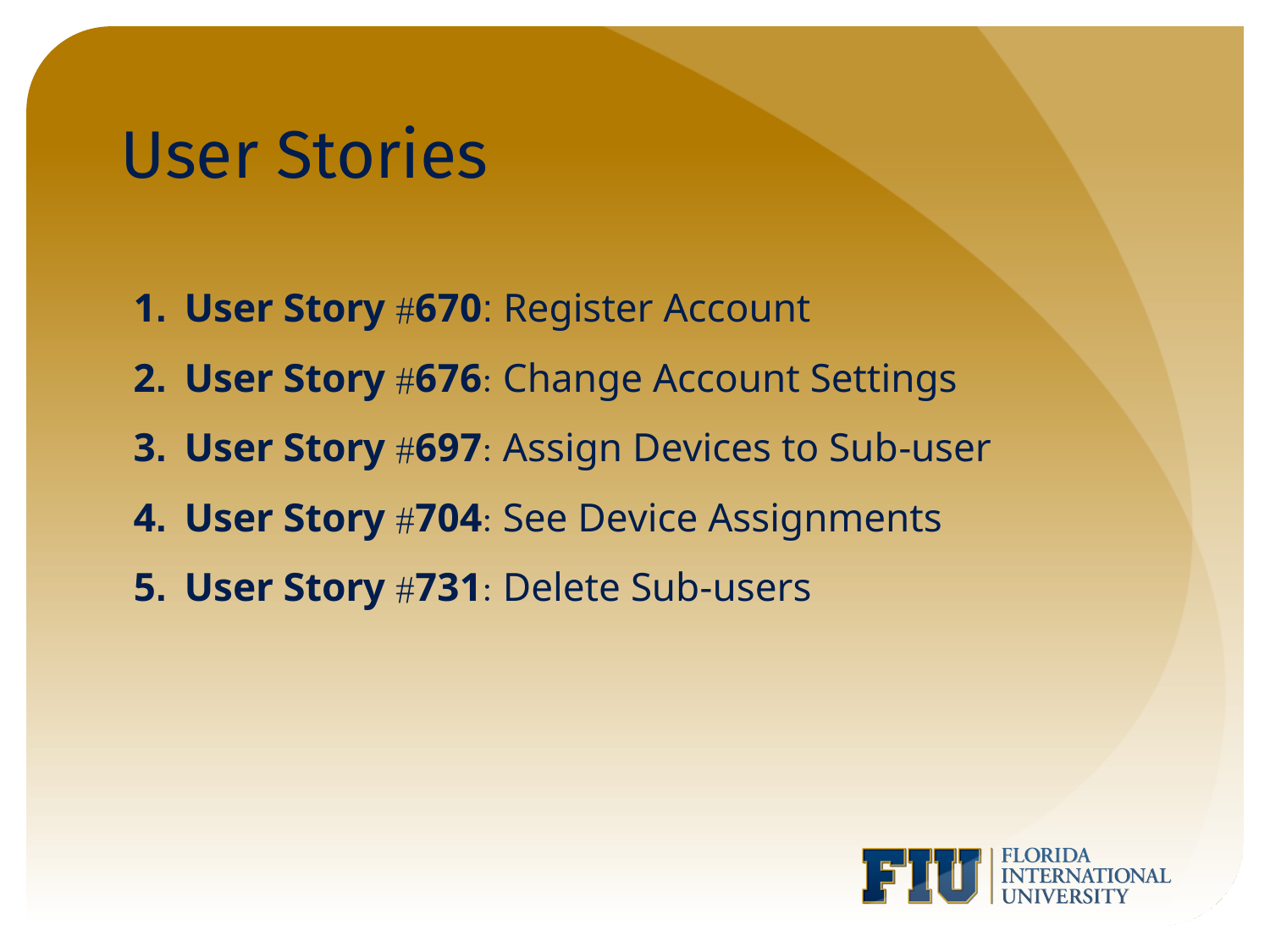

# User Stories
User Story #670: Register Account
User Story #676: Change Account Settings
User Story #697: Assign Devices to Sub-user
User Story #704: See Device Assignments
User Story #731: Delete Sub-users